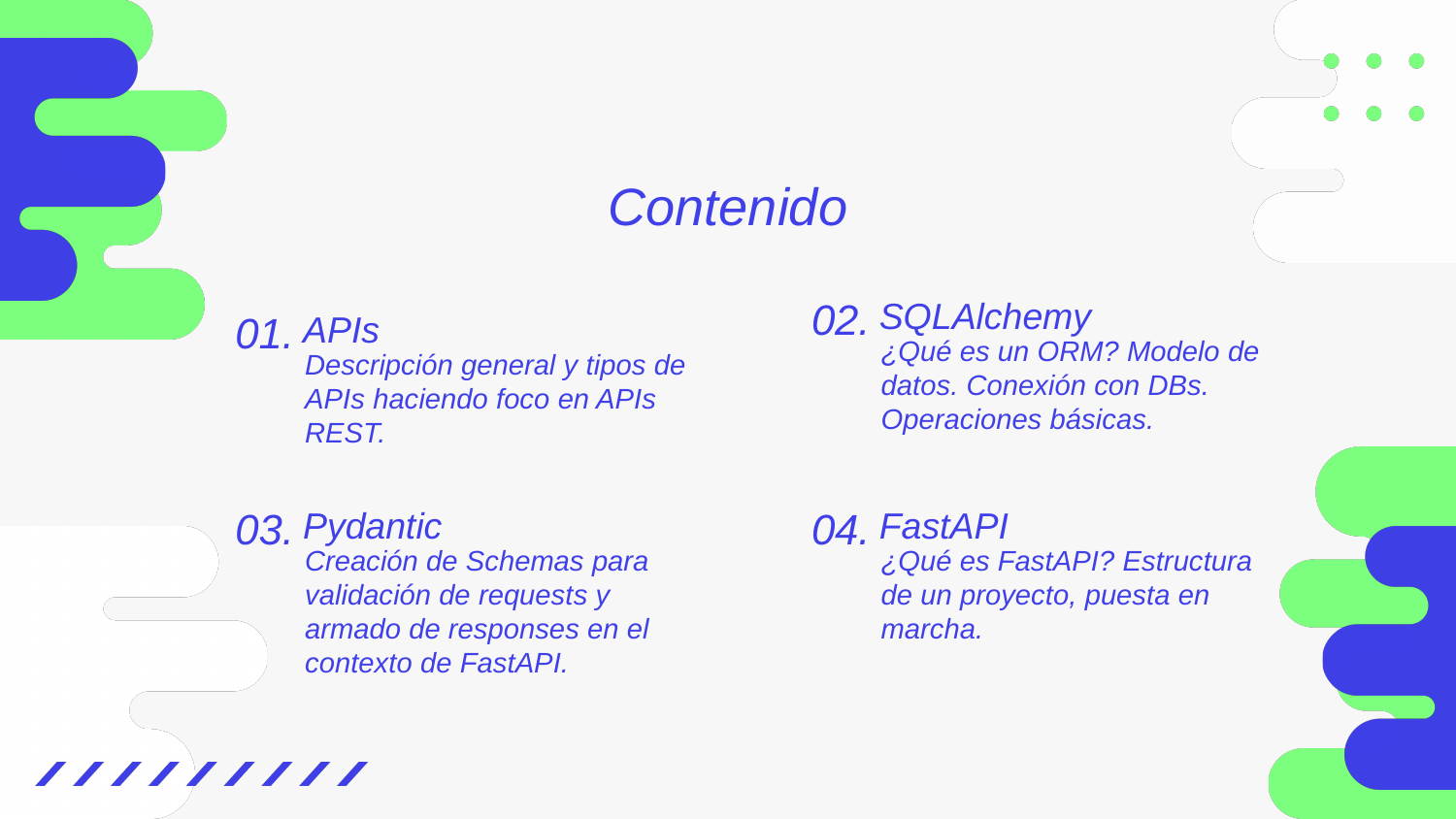

Contenido
02.
SQLAlchemy

¿Qué es un ORM? Modelo de datos. Conexión con DBs. Operaciones básicas.
01.
APIs
Descripción general y tipos de APIs haciendo foco en APIs REST.
03.
Pydantic
04.
FastAPI
Creación de Schemas para validación de requests y armado de responses en el contexto de FastAPI.
¿Qué es FastAPI? Estructura de un proyecto, puesta en marcha.